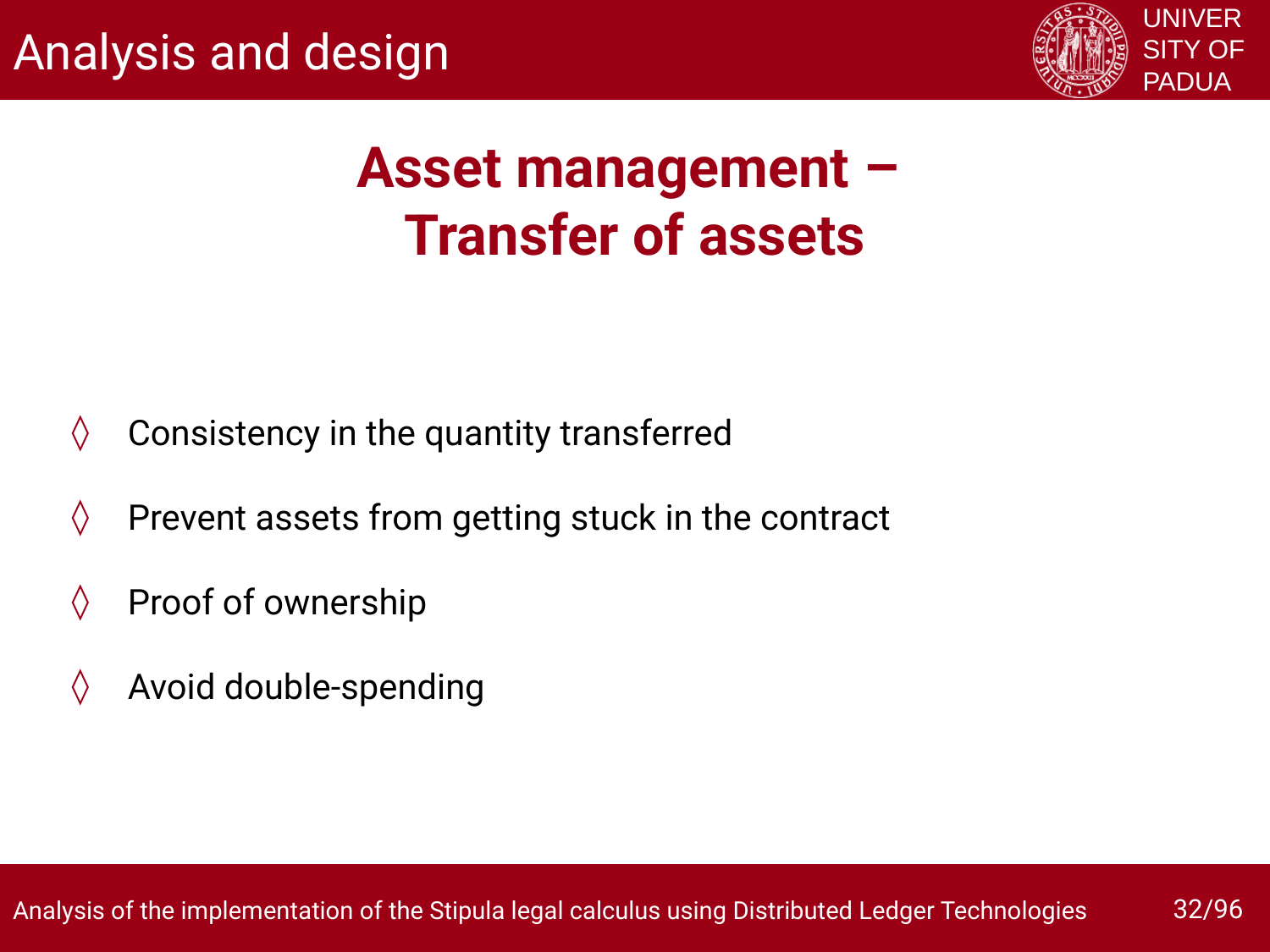

# Analysis and design
Asset management –
Transfer of assets
Consistency in the quantity transferred
Prevent assets from getting stuck in the contract
Proof of ownership
Avoid double-spending
32/96